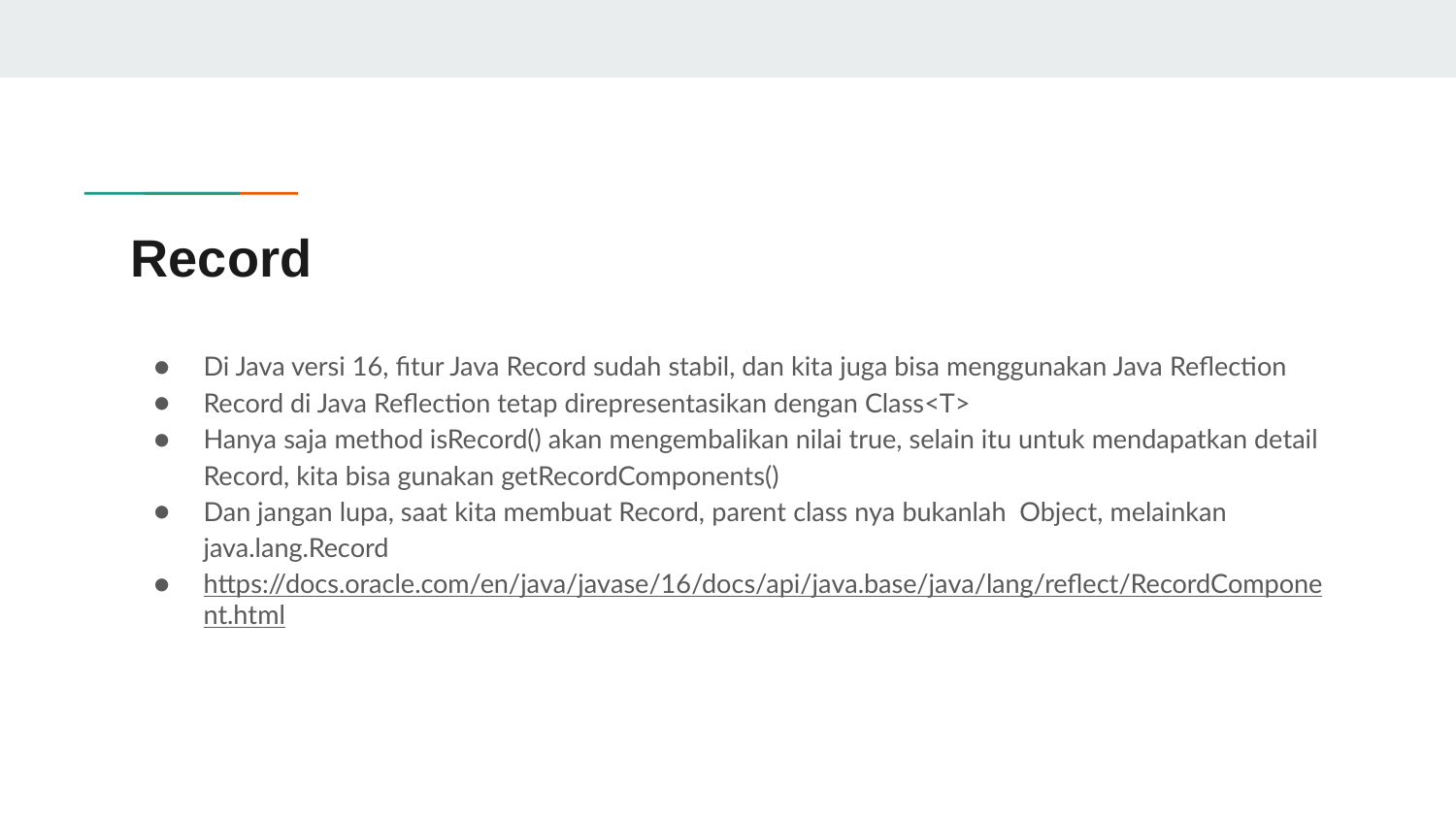

# Record
Di Java versi 16, fitur Java Record sudah stabil, dan kita juga bisa menggunakan Java Reflection
Record di Java Reflection tetap direpresentasikan dengan Class<T>
Hanya saja method isRecord() akan mengembalikan nilai true, selain itu untuk mendapatkan detail Record, kita bisa gunakan getRecordComponents()
Dan jangan lupa, saat kita membuat Record, parent class nya bukanlah  Object, melainkan java.lang.Record
https://docs.oracle.com/en/java/javase/16/docs/api/java.base/java/lang/reflect/RecordComponent.html